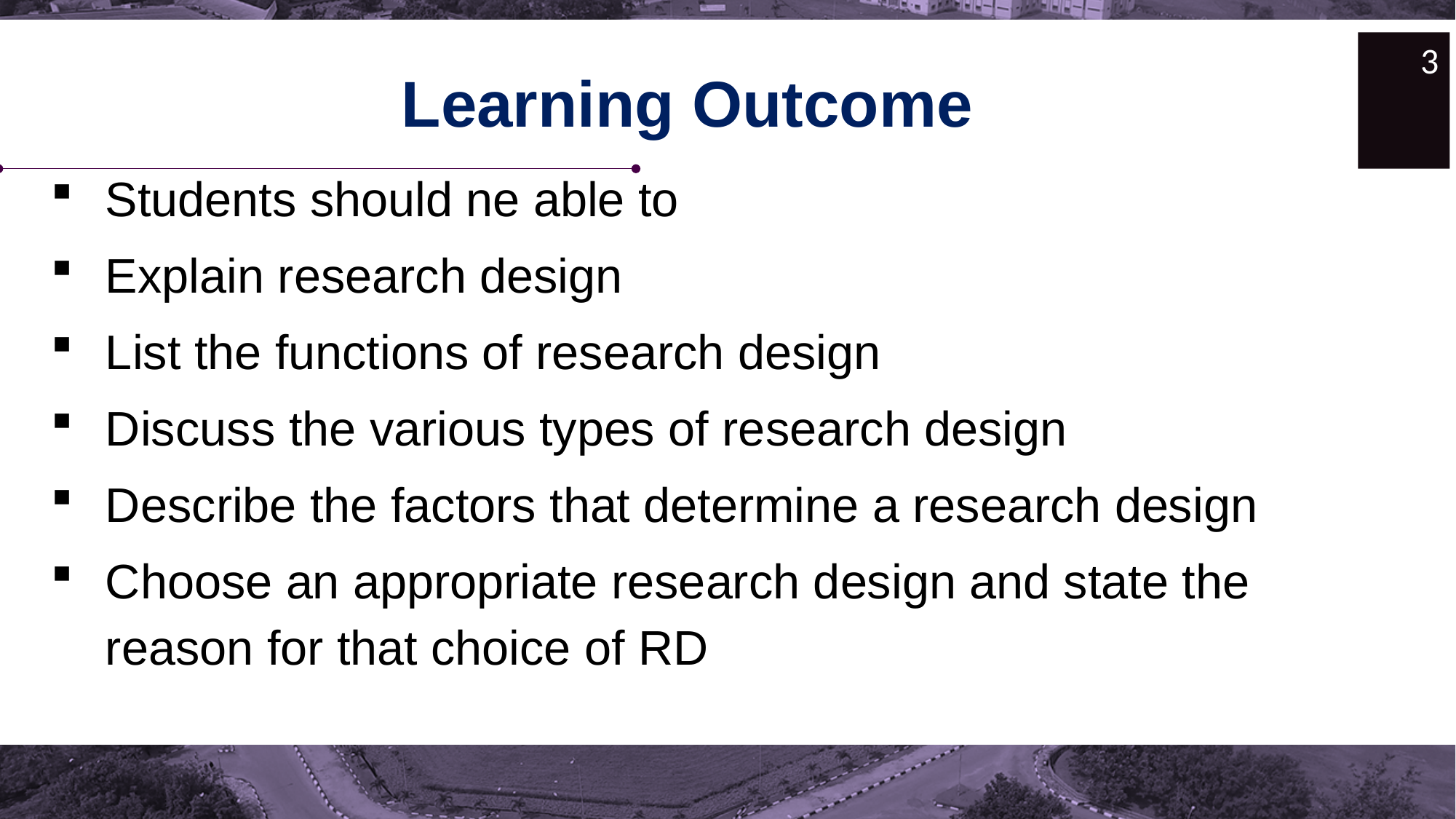

3
# Learning Outcome
Students should ne able to
Explain research design
List the functions of research design
Discuss the various types of research design
Describe the factors that determine a research design
Choose an appropriate research design and state the reason for that choice of RD